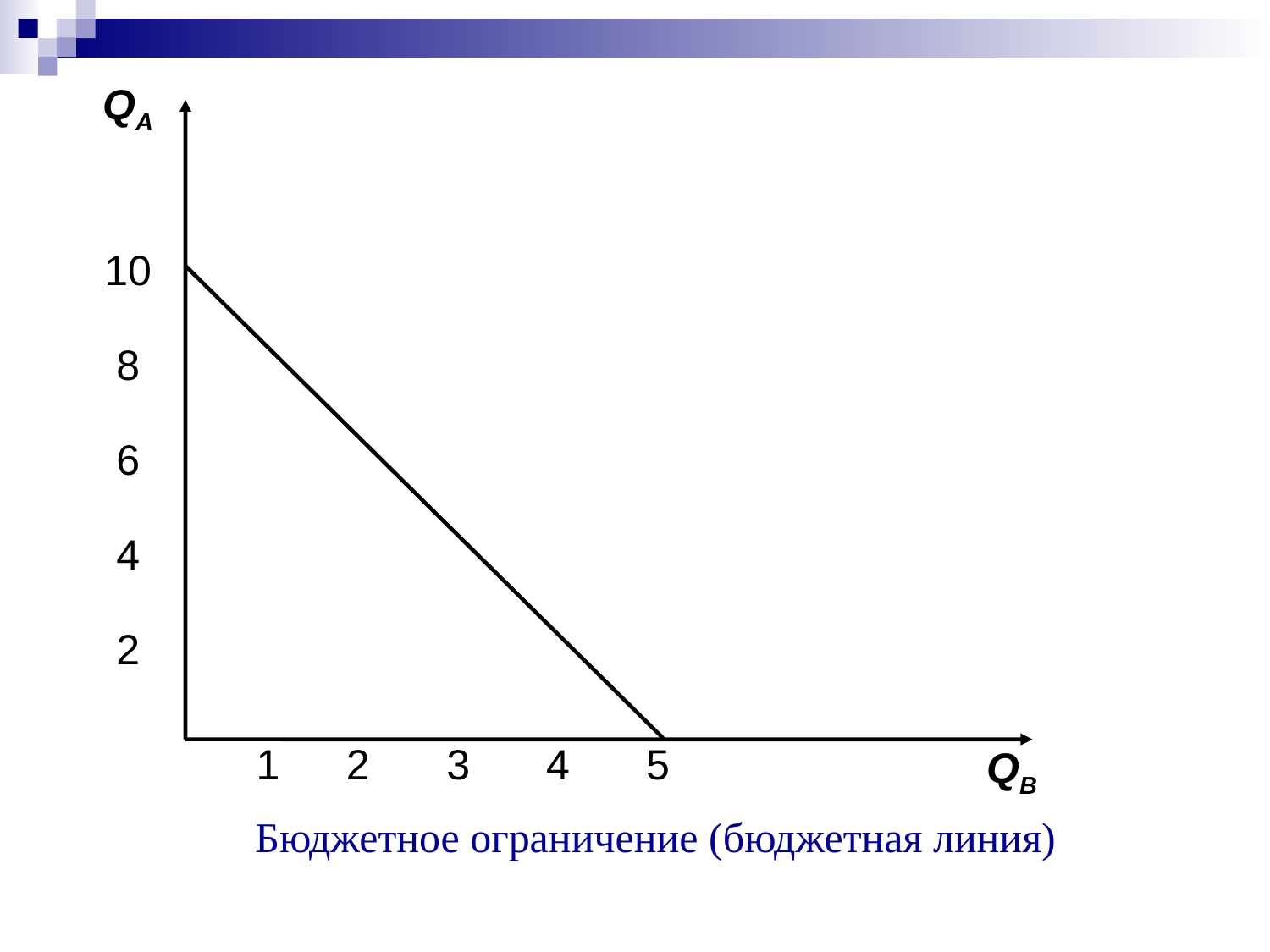

QА

10

8
6

4
2

1
2
3
4
5

QВ
# Бюджетное ограничение (бюджетная линия)